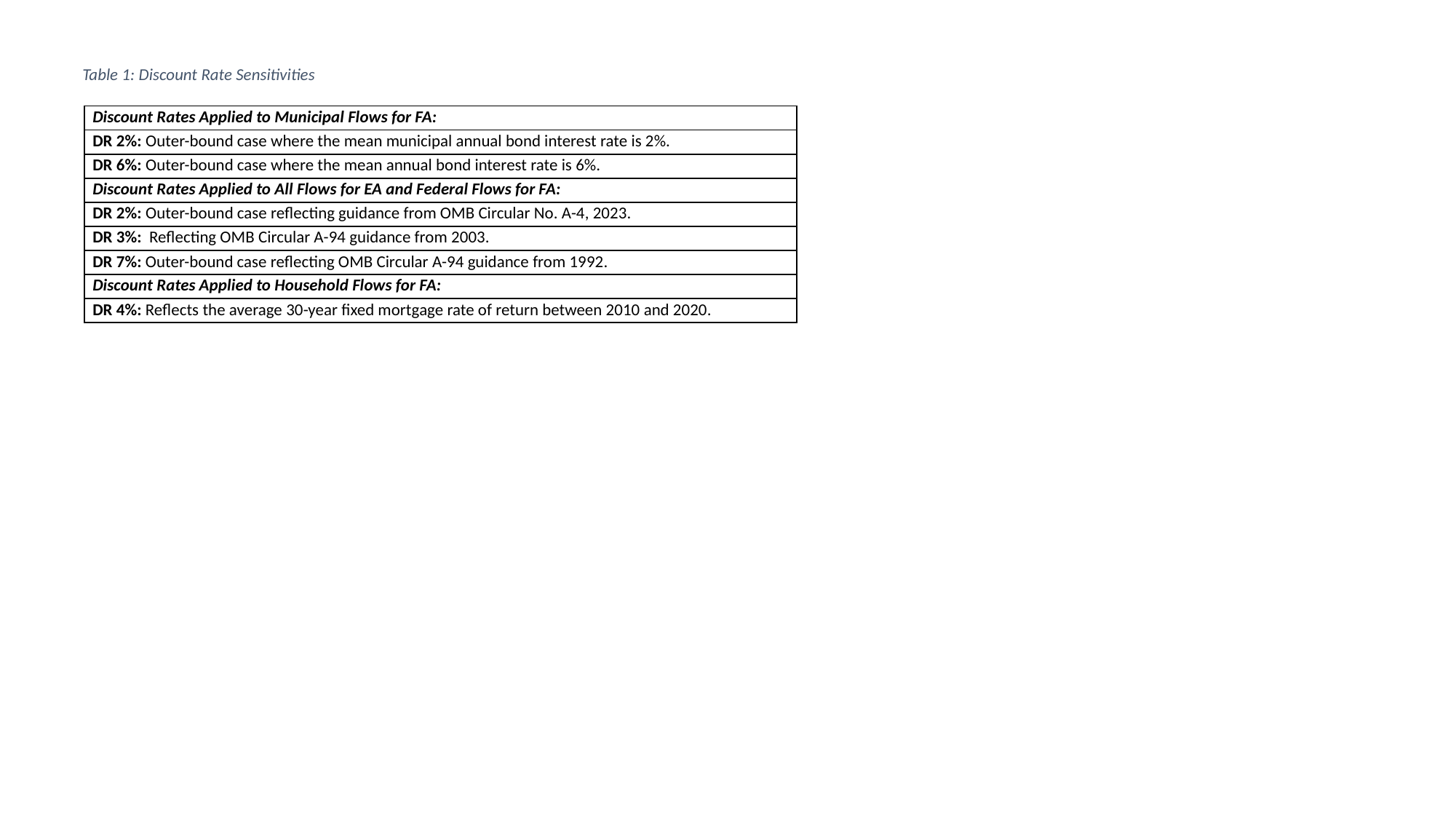

Table 1: Discount Rate Sensitivities
| Discount Rates Applied to Municipal Flows for FA: |
| --- |
| DR 2%: Outer-bound case where the mean municipal annual bond interest rate is 2%. |
| DR 6%: Outer-bound case where the mean annual bond interest rate is 6%. |
| Discount Rates Applied to All Flows for EA and Federal Flows for FA: |
| DR 2%: Outer-bound case reflecting guidance from OMB Circular No. A-4, 2023. |
| DR 3%: Reflecting OMB Circular A-94 guidance from 2003. |
| DR 7%: Outer-bound case reflecting OMB Circular A-94 guidance from 1992. |
| Discount Rates Applied to Household Flows for FA: |
| DR 4%: Reflects the average 30-year fixed mortgage rate of return between 2010 and 2020. |